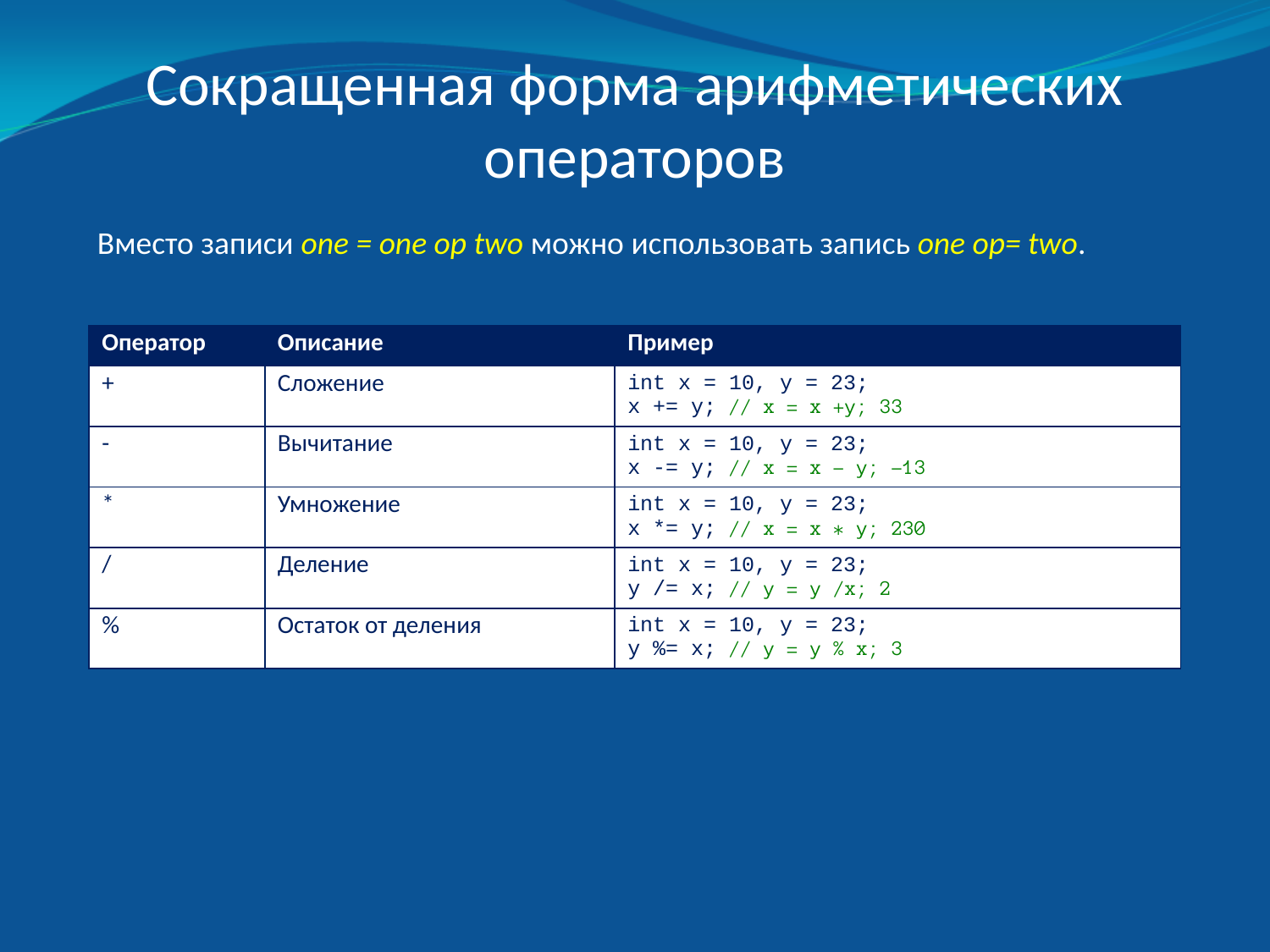

# Сокращенная форма арифметических операторов
Вместо записи one = one op two можно использовать запись one op= two.
| Оператор | Описание | Пример |
| --- | --- | --- |
| + | Сложение | int x = 10, y = 23; x += y; // x = x +y; 33 |
| - | Вычитание | int x = 10, y = 23; x -= y; // x = x - y; -13 |
| \* | Умножение | int x = 10, y = 23; x \*= y; // x = x \* y; 230 |
| / | Деление | int x = 10, y = 23; y /= x; // y = y /x; 2 |
| % | Остаток от деления | int x = 10, y = 23; y %= x; // y = y % x; 3 |